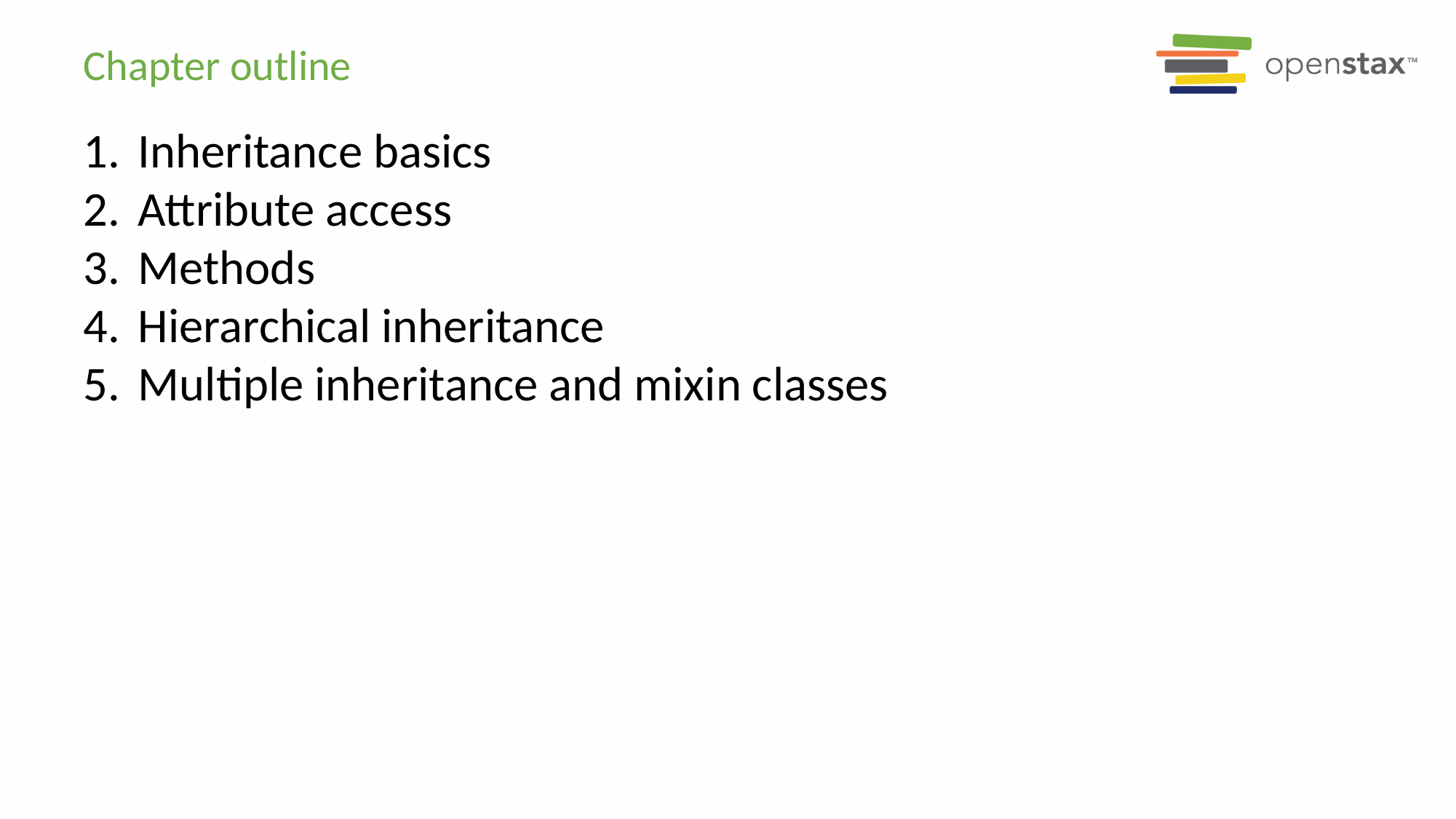

# Chapter outline
Inheritance basics
Attribute access
Methods
Hierarchical inheritance
Multiple inheritance and mixin classes